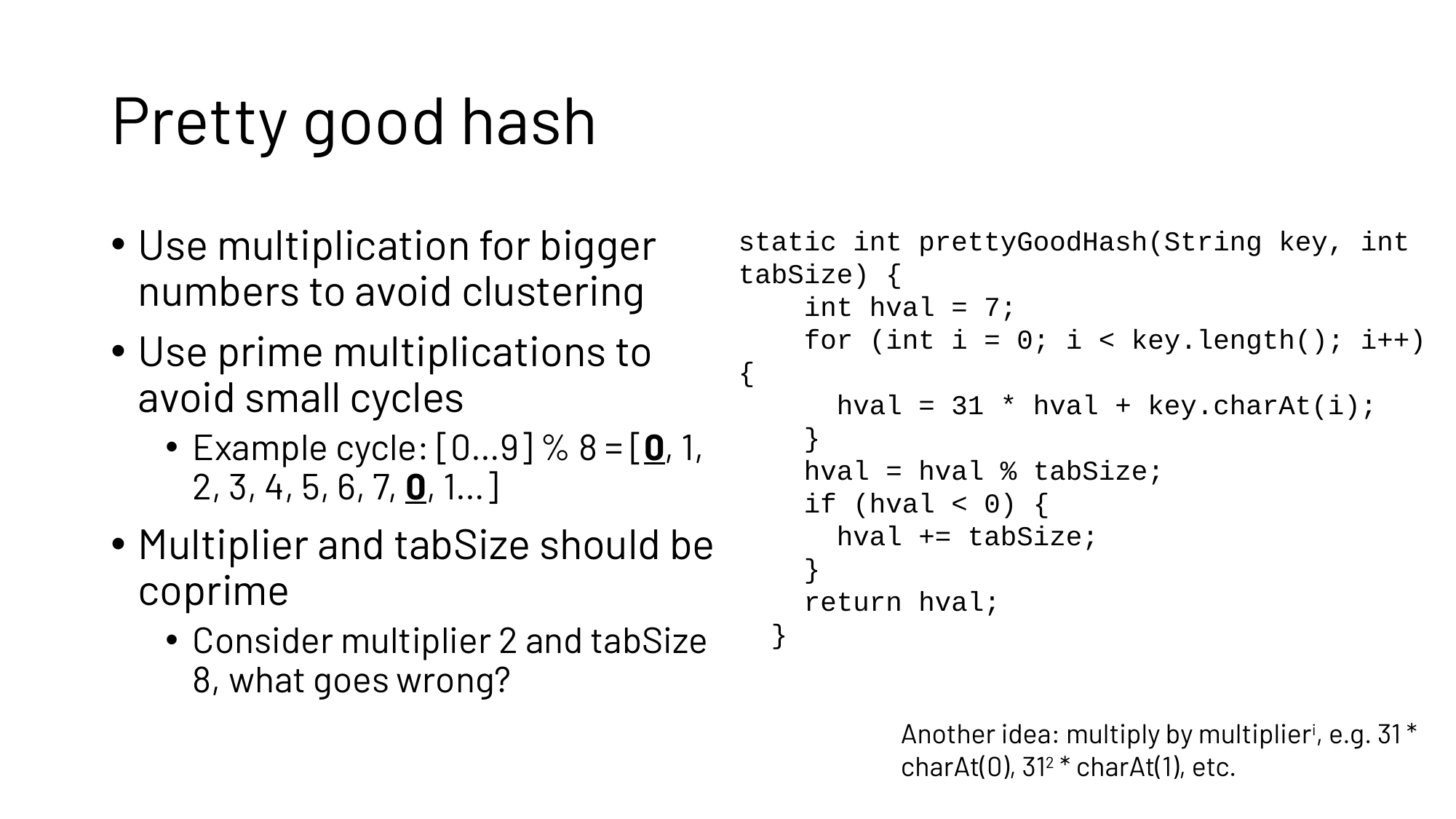

# Pretty good hash
Use multiplication for bigger numbers to avoid clustering
Use prime multiplications to avoid small cycles
Example cycle: [0…9] % 8 = [0, 1, 2, 3, 4, 5, 6, 7, 0, 1…]
Multiplier and tabSize should be coprime
Consider multiplier 2 and tabSize 8, what goes wrong?
static int prettyGoodHash(String key, int tabSize) {
    int hval = 7;
    for (int i = 0; i < key.length(); i++) {
      hval = 31 * hval + key.charAt(i);
    }
    hval = hval % tabSize;
    if (hval < 0) {
      hval += tabSize;
    }
    return hval;
  }
Another idea: multiply by multiplieri, e.g. 31 * charAt(0), 312 * charAt(1), etc.